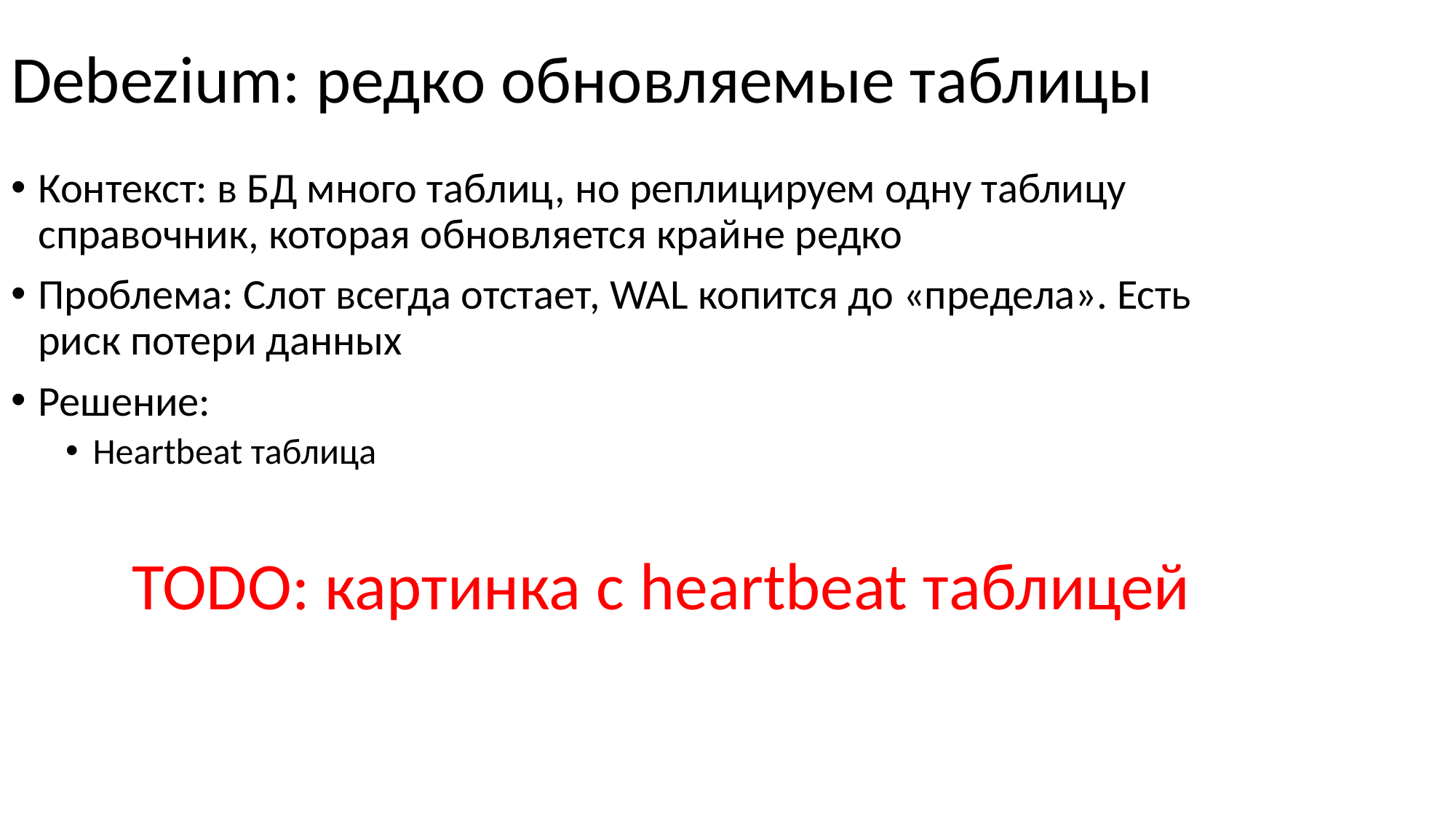

# Debezium: редко обновляемые таблицы
Контекст: в БД много таблиц, но реплицируем одну таблицу справочник, которая обновляется крайне редко
Проблема: Слот всегда отстает, WAL копится до «предела». Есть риск потери данных
Решение:
Heartbeat таблица
TODO: картинка с heartbeat таблицей